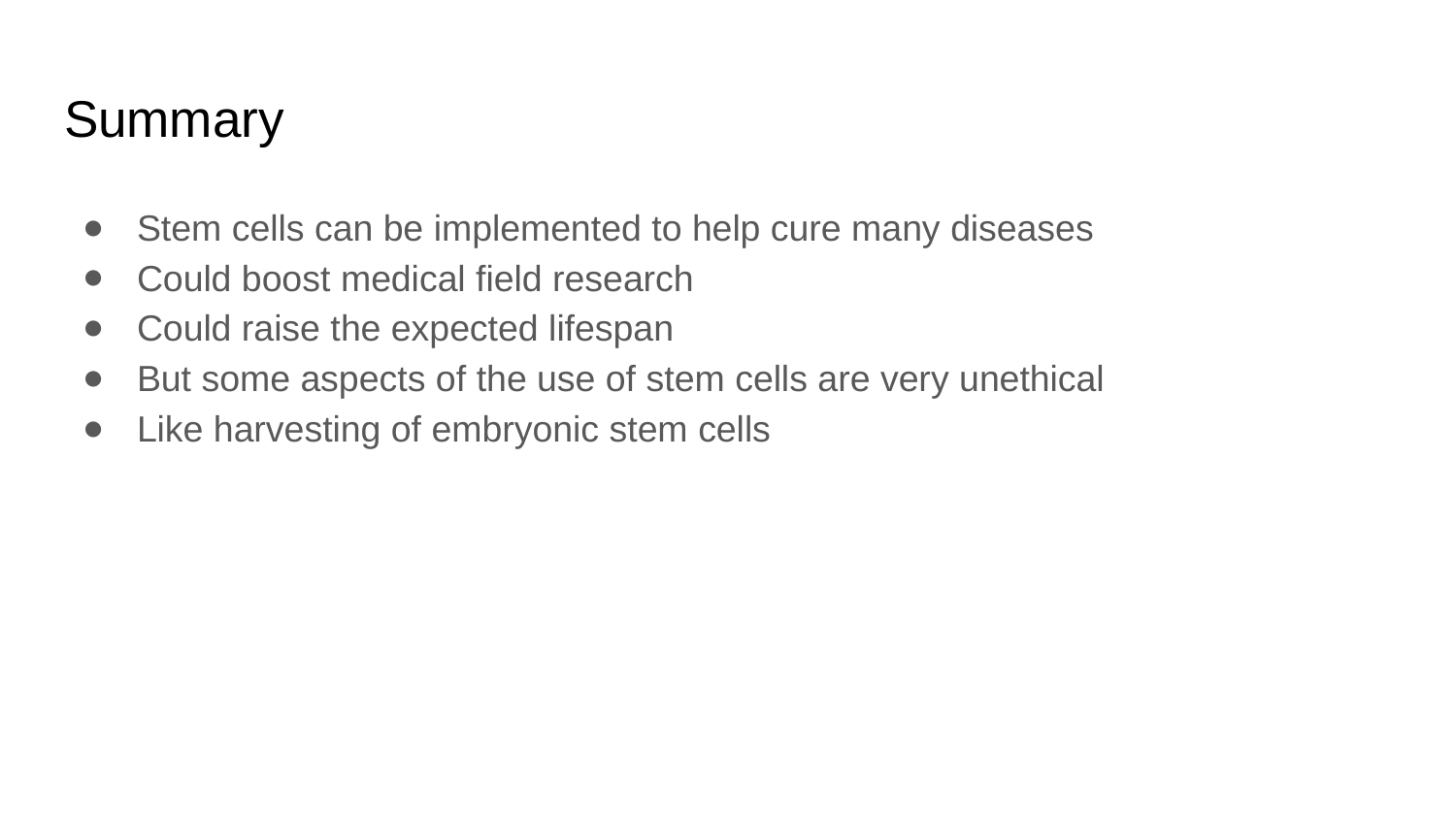

# Summary
Stem cells can be implemented to help cure many diseases
Could boost medical field research
Could raise the expected lifespan
But some aspects of the use of stem cells are very unethical
Like harvesting of embryonic stem cells